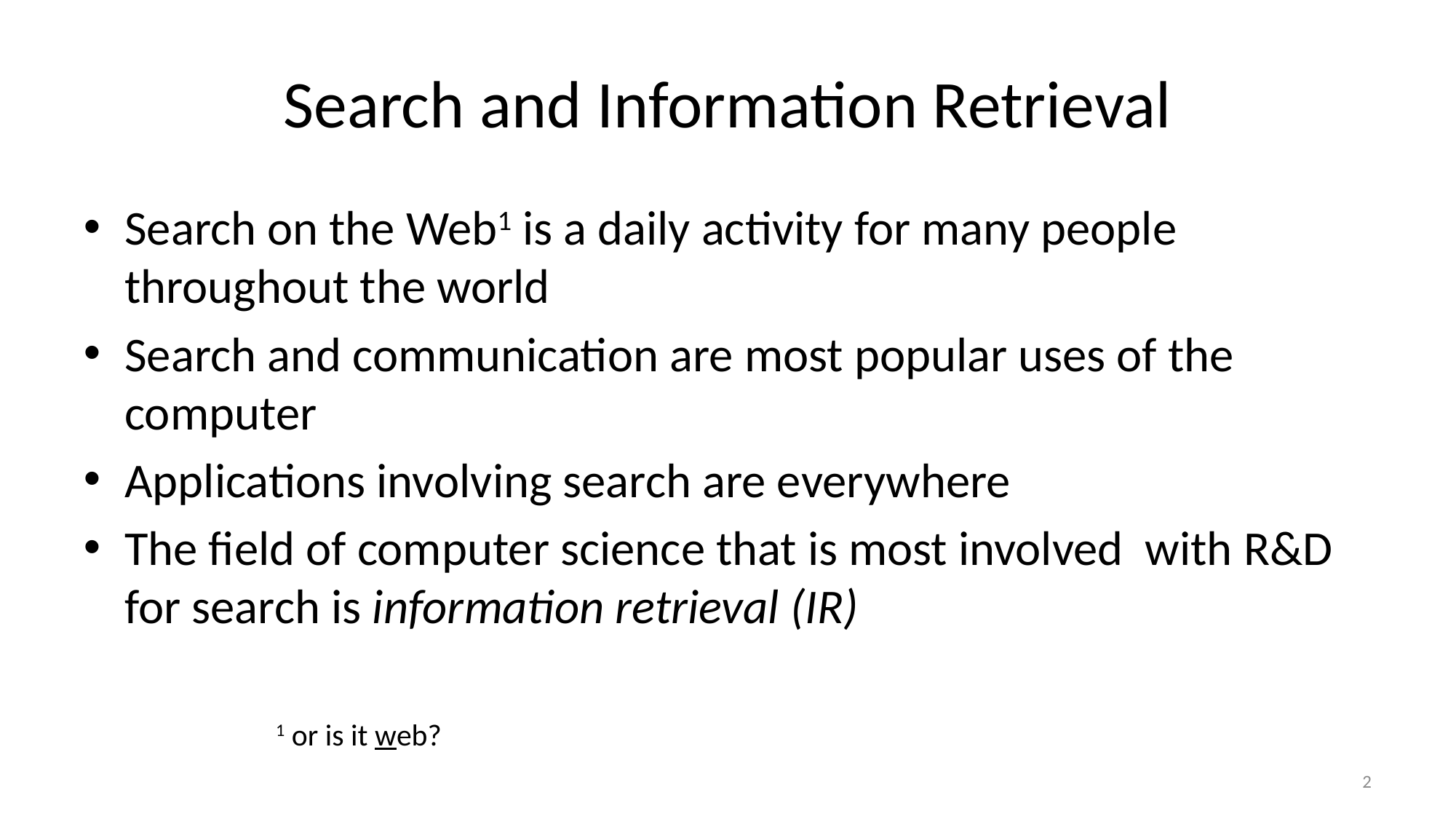

# Search and Information Retrieval
Search on the Web1 is a daily activity for many people throughout the world
Search and communication are most popular uses of the computer
Applications involving search are everywhere
The field of computer science that is most involved  with R&D for search is information retrieval (IR)
1 or is it web?
2